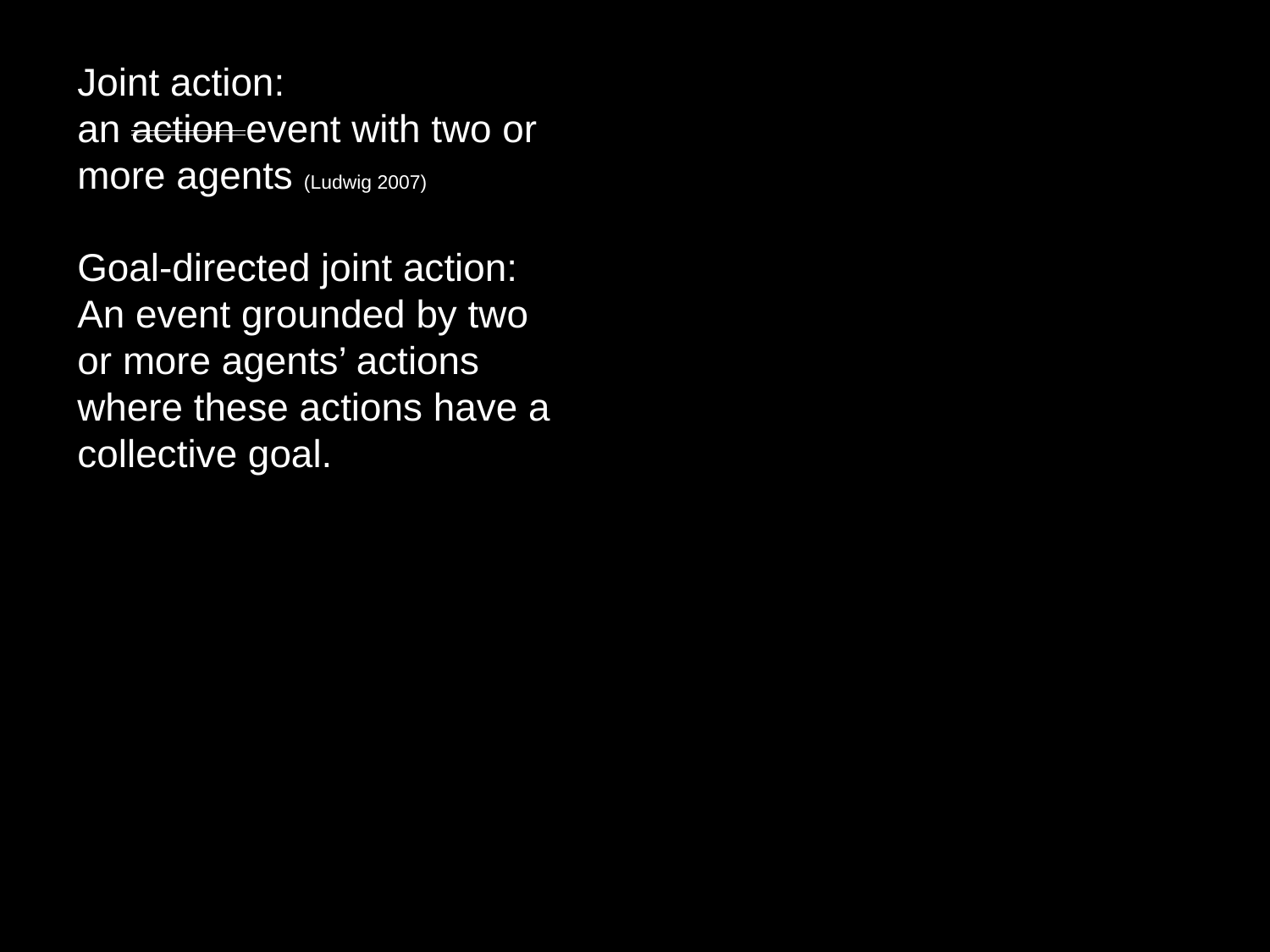

Joint action:
an action event with two or more agents (Ludwig 2007)

Goal-directed joint action:
An event grounded by two or more agents’ actions where these actions have a collective goal.